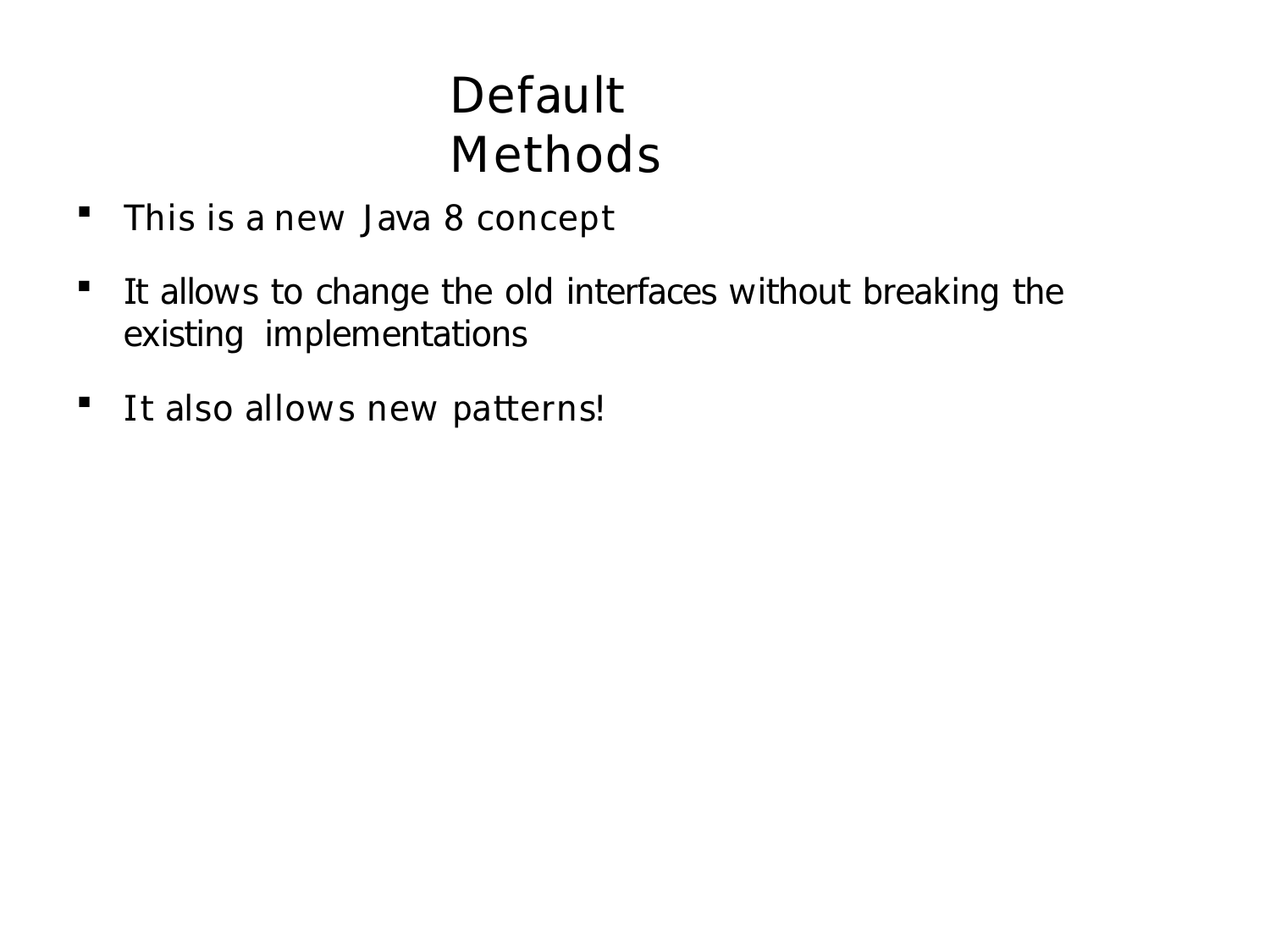

# Default Methods
This is a new Java 8 concept
It allows to change the old interfaces without breaking the existing  implementations
It also allows new patterns!
75